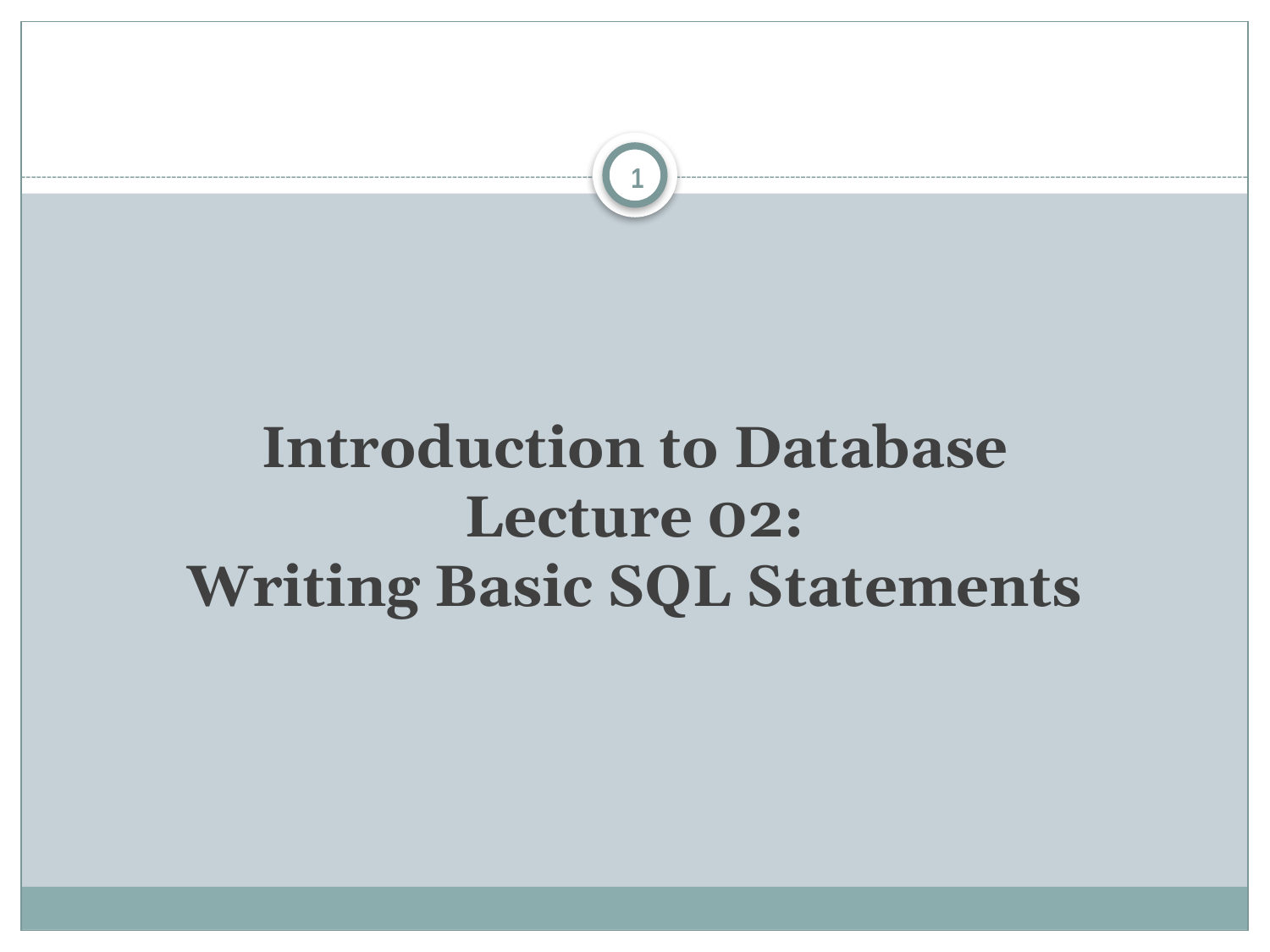

1
# Introduction to Database Lecture 02: Writing Basic SQL Statements